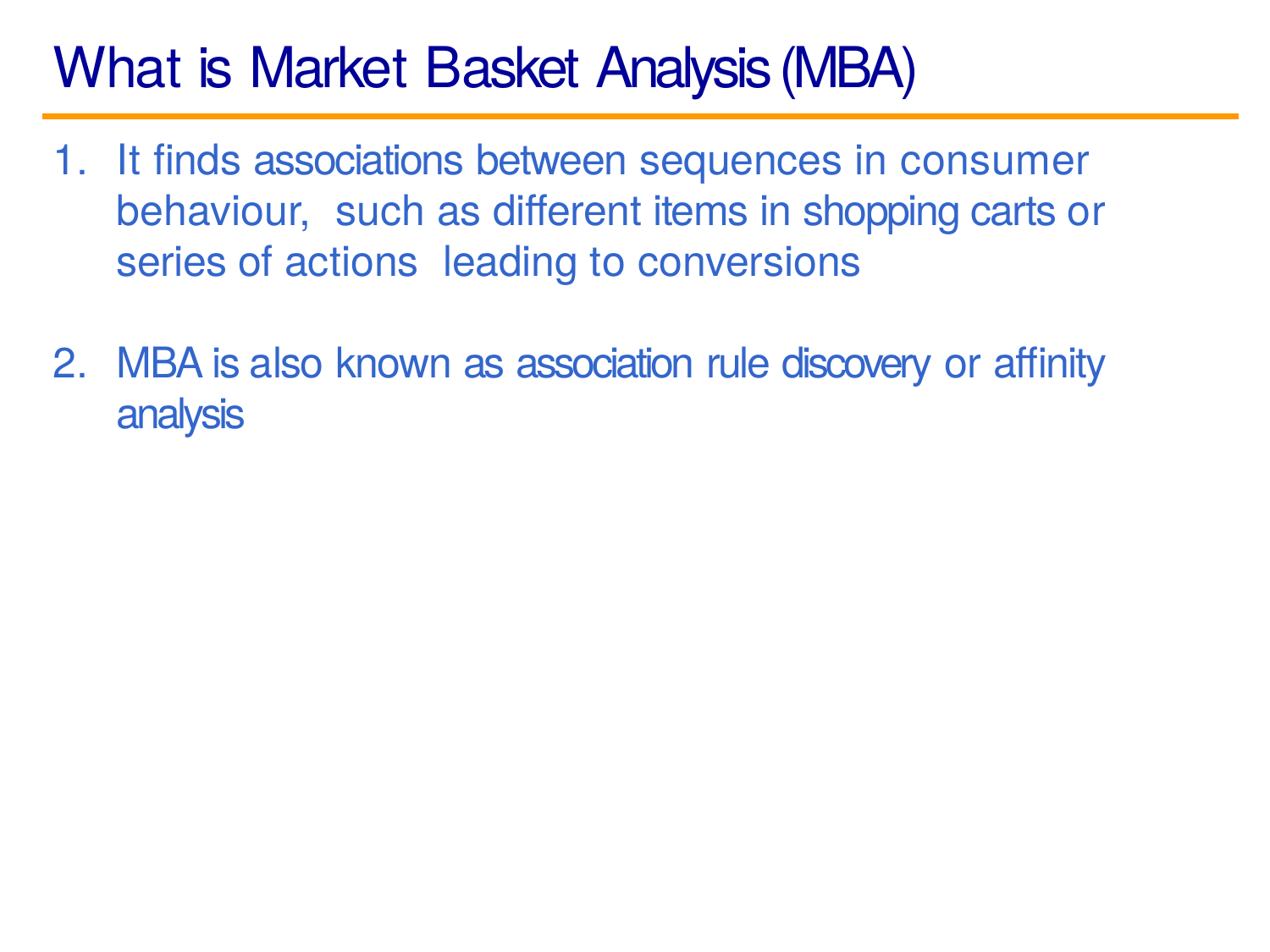

# What is Market Basket Analysis (MBA)
It finds associations between sequences in consumer behaviour,  such as different items in shopping carts or series of actions  leading to conversions

MBA is also known as association rule discovery or affinity analysis